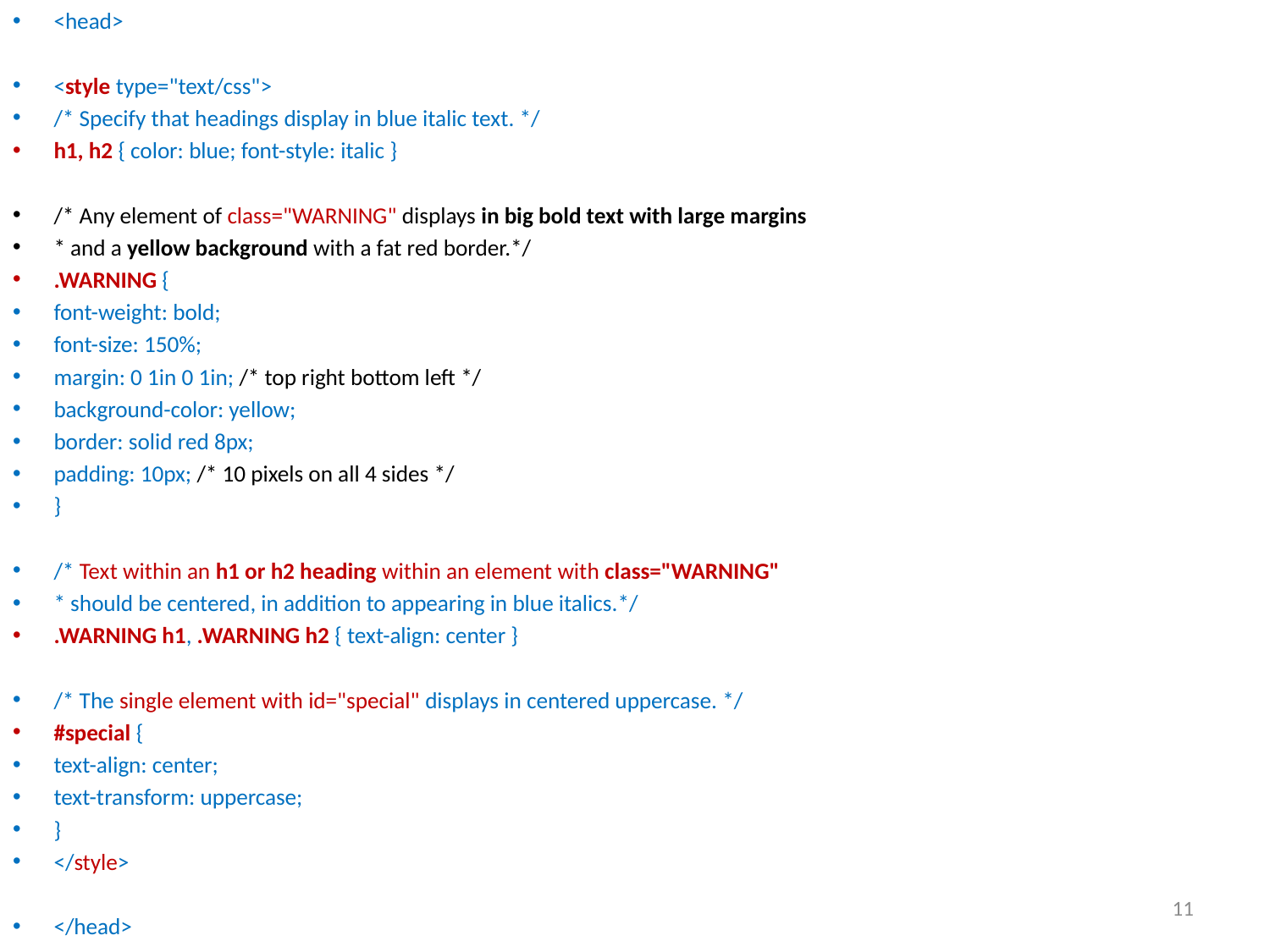

<head>

<style type="text/css">
/* Specify that headings display in blue italic text. */
h1, h2 { color: blue; font-style: italic }

/* Any element of class="WARNING" displays in big bold text with large margins
* and a yellow background with a fat red border.*/
.WARNING {
font-weight: bold;
font-size: 150%;
margin: 0 1in 0 1in; /* top right bottom left */
background-color: yellow;
border: solid red 8px;
padding: 10px; /* 10 pixels on all 4 sides */
}

/* Text within an h1 or h2 heading within an element with class="WARNING"
* should be centered, in addition to appearing in blue italics.*/
.WARNING h1, .WARNING h2 { text-align: center }

/* The single element with id="special" displays in centered uppercase. */
#special {
text-align: center;
text-transform: uppercase;
}
</style>

</head>
11